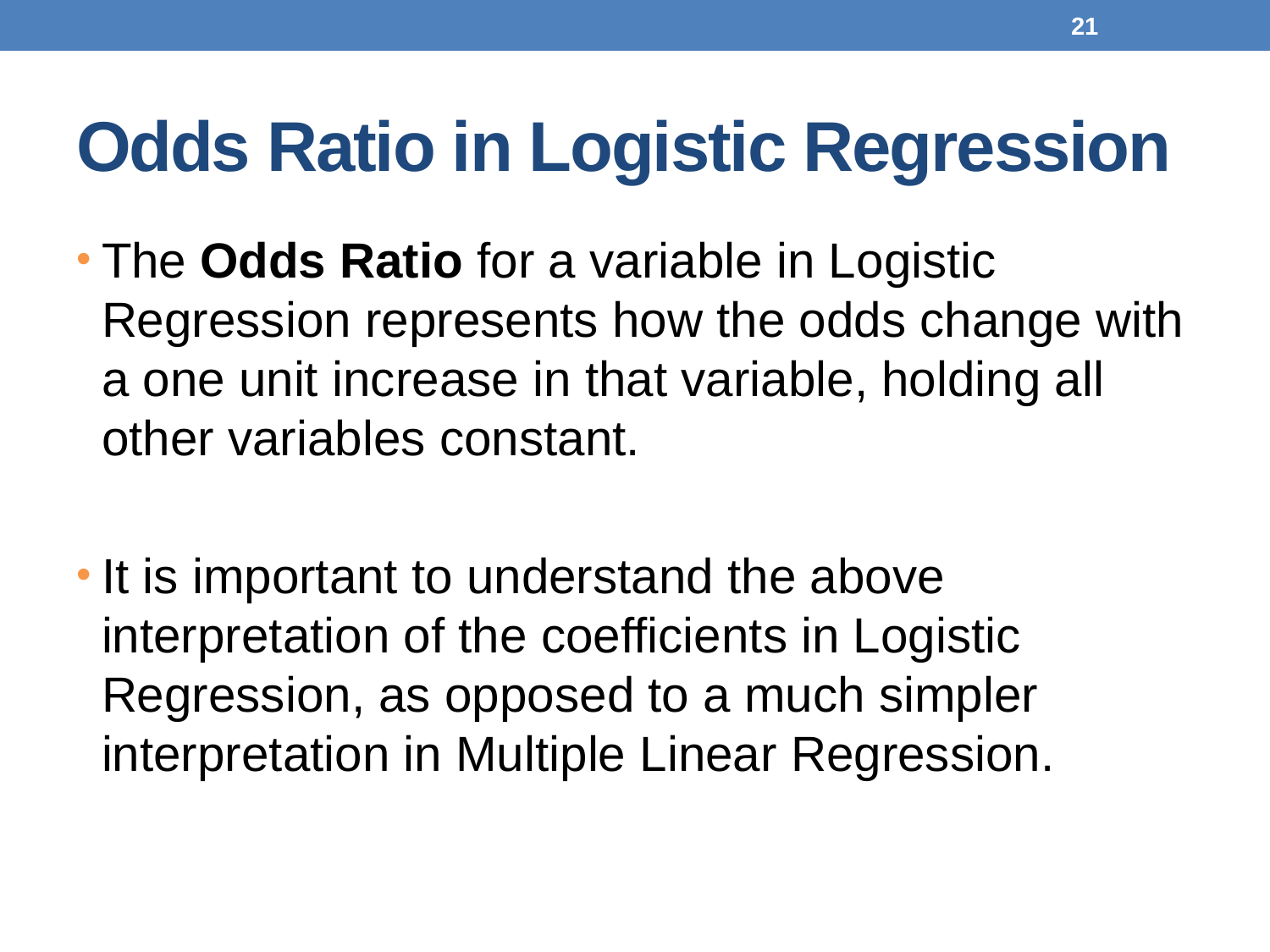

21
# Odds Ratio in Logistic Regression
The Odds Ratio for a variable in Logistic Regression represents how the odds change with a one unit increase in that variable, holding all other variables constant.

It is important to understand the above interpretation of the coefficients in Logistic Regression, as opposed to a much simpler interpretation in Multiple Linear Regression.